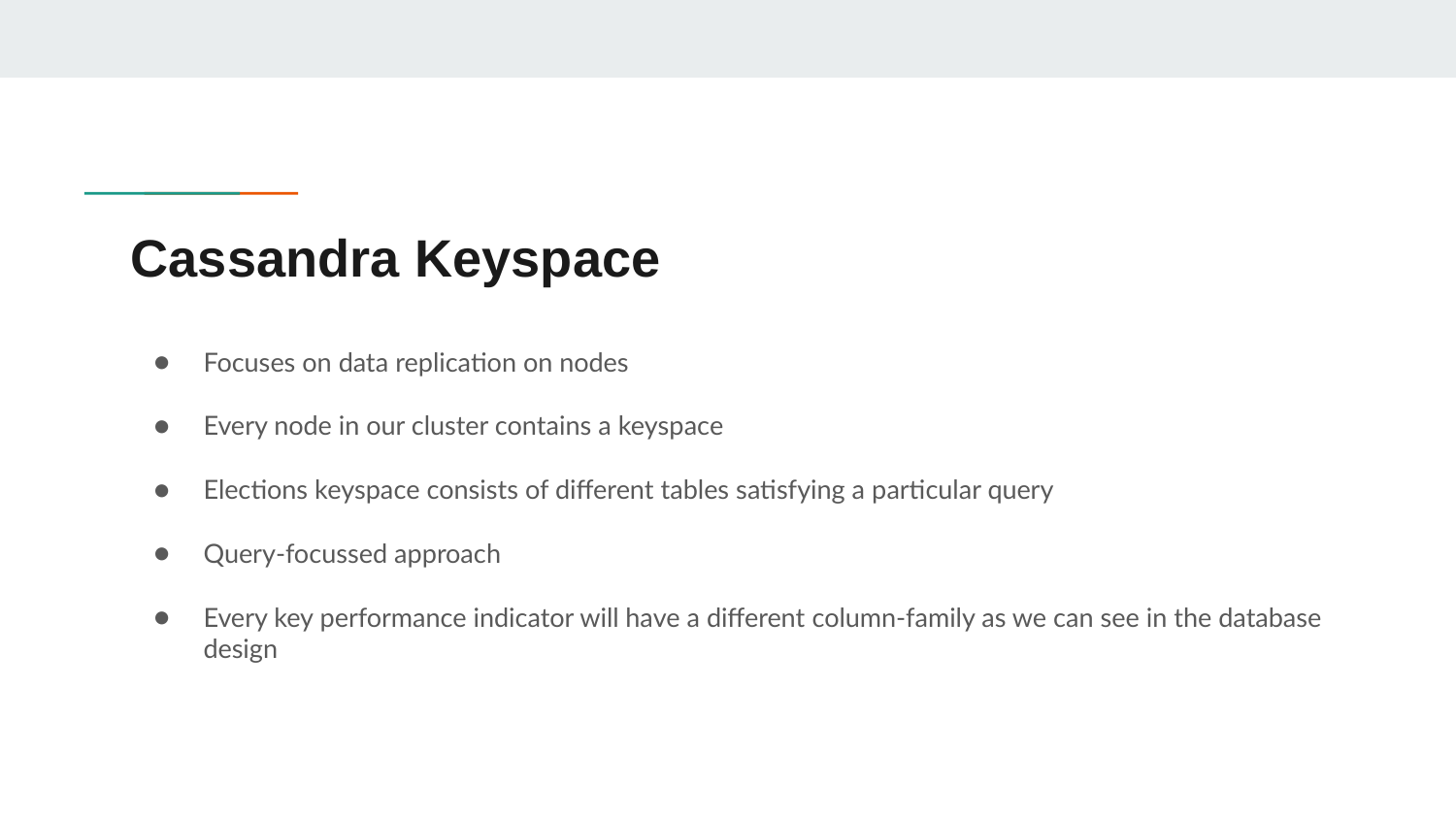

# Cassandra Keyspace
Focuses on data replication on nodes
Every node in our cluster contains a keyspace
Elections keyspace consists of different tables satisfying a particular query
Query-focussed approach
Every key performance indicator will have a different column-family as we can see in the database design